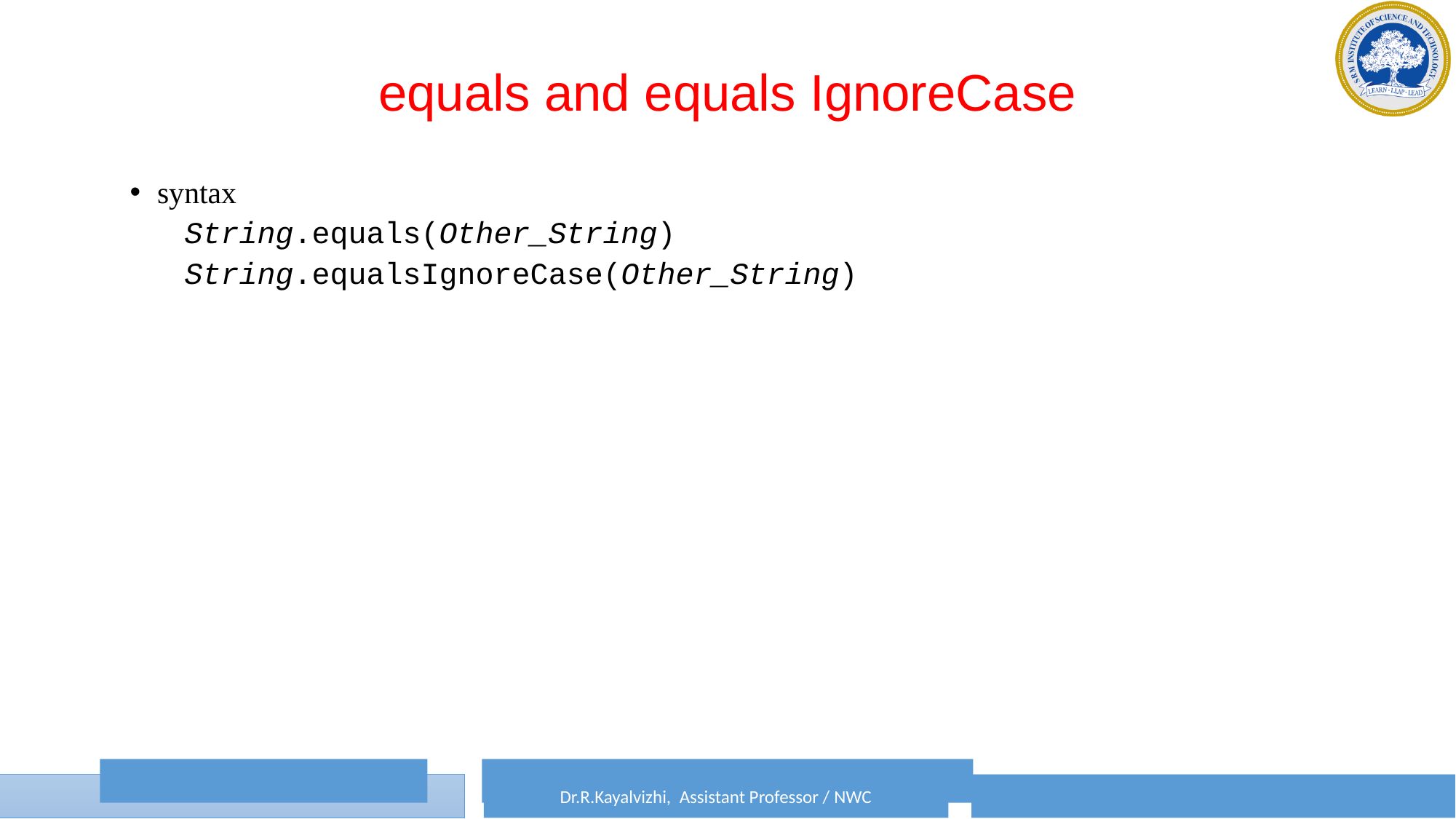

# equals and equals IgnoreCase
syntax
String.equals(Other_String)
String.equalsIgnoreCase(Other_String)

Dr.P.Rama,  Assistant Professor / SRM CTECH
Dr.R.Kayalvizhi,  Assistant Professor / NWC

59